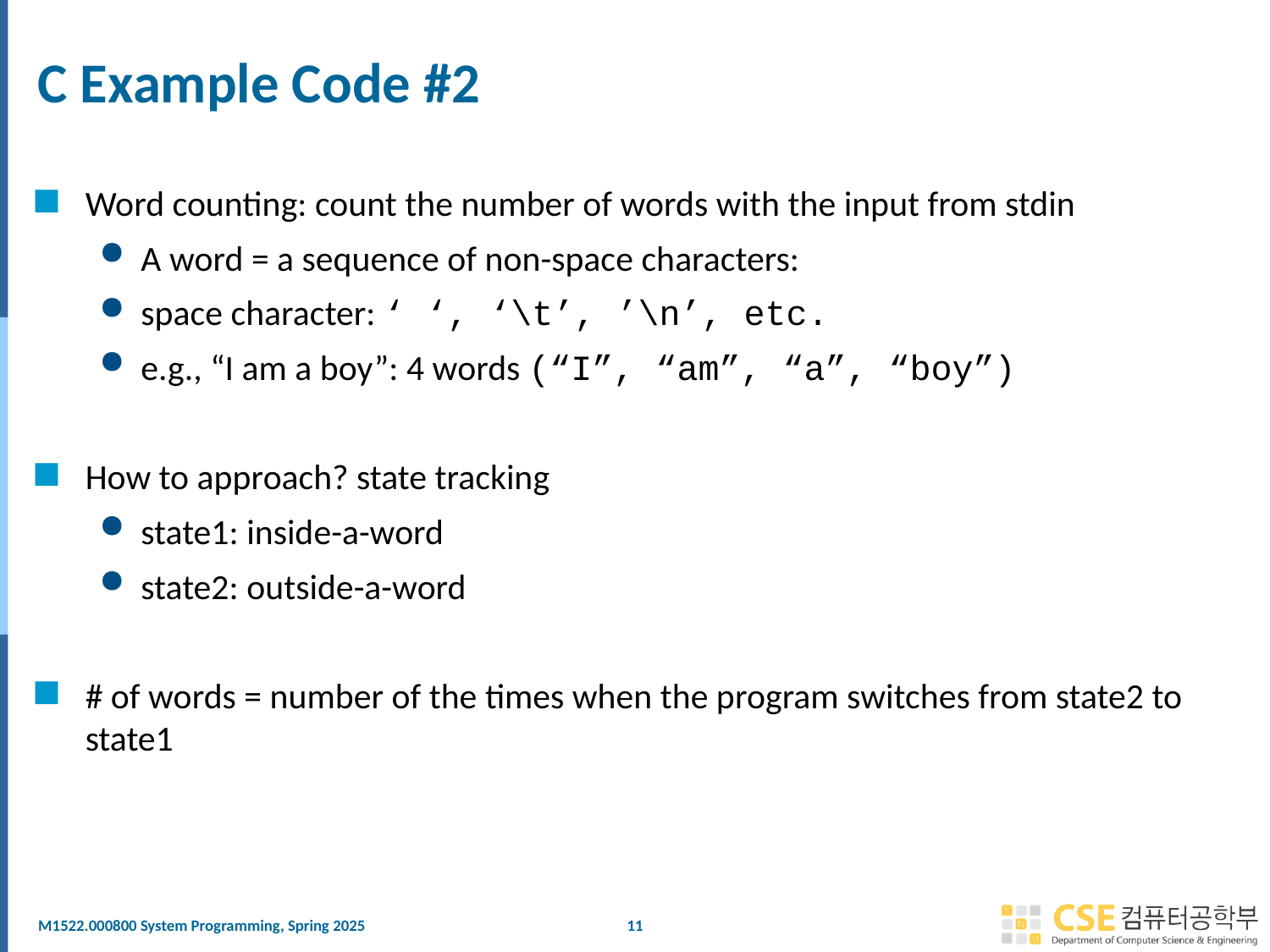

# C Example Code #2
Word counting: count the number of words with the input from stdin
A word = a sequence of non-space characters:
space character: ‘ ‘, ‘\t’, ’\n’, etc.
e.g., “I am a boy”: 4 words (“I”, “am”, “a”, “boy”)

How to approach? state tracking
state1: inside-a-word
state2: outside-a-word

# of words = number of the times when the program switches from state2 to state1